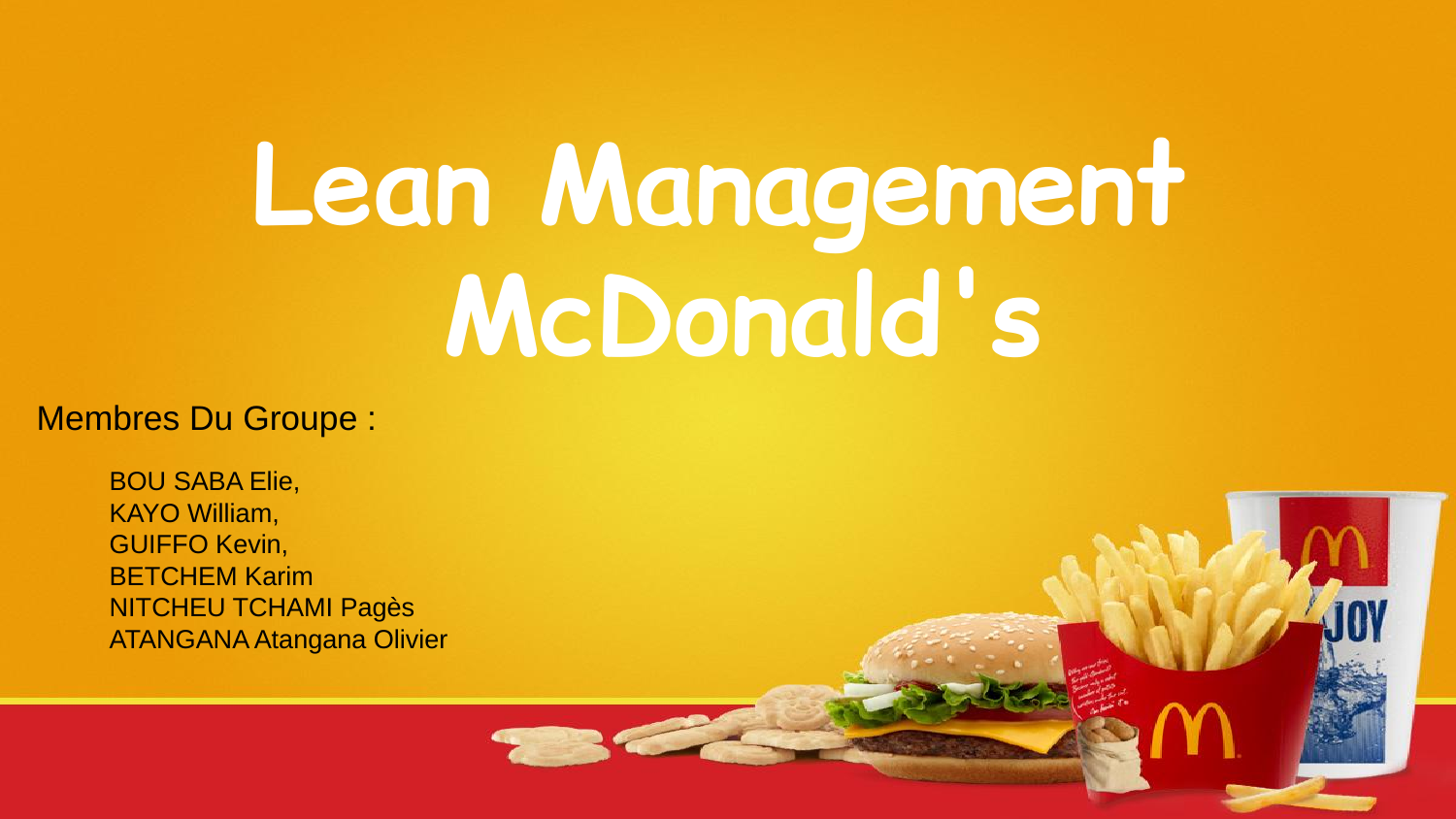

# Lean Management
McDonald's
Membres Du Groupe :

BOU SABA Elie,
KAYO William,
GUIFFO Kevin,
BETCHEM Karim
NITCHEU TCHAMI Pagès
ATANGANA Atangana Olivier